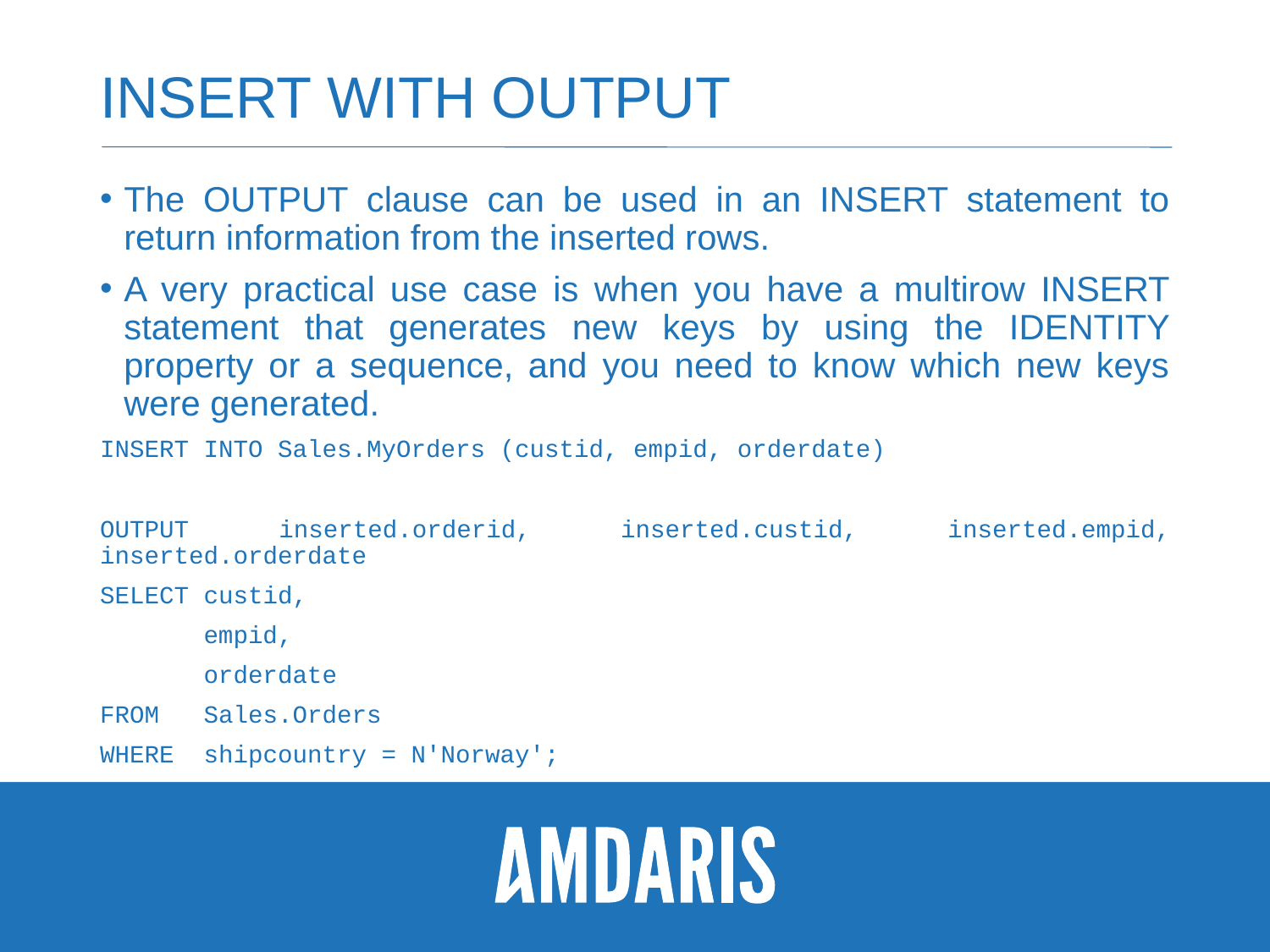

# INSERT with OUTPUT
The OUTPUT clause can be used in an INSERT statement to return information from the inserted rows.
A very practical use case is when you have a multirow INSERT statement that generates new keys by using the IDENTITY property or a sequence, and you need to know which new keys were generated.
INSERT INTO Sales.MyOrders (custid, empid, orderdate)

OUTPUT inserted.orderid, inserted.custid, inserted.empid, inserted.orderdate
SELECT custid,
       empid,
       orderdate
FROM   Sales.Orders
WHERE  shipcountry = N'Norway';